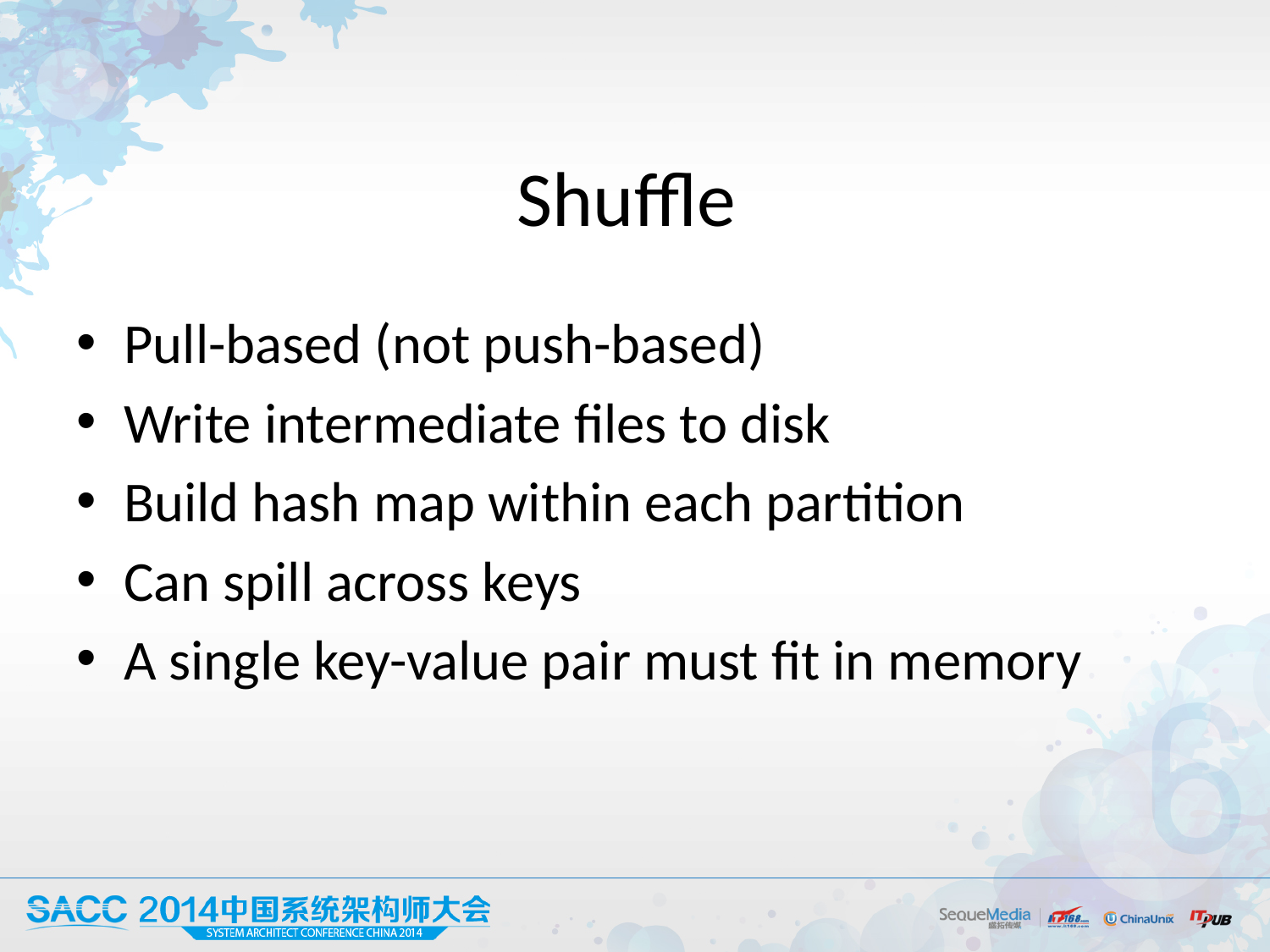

# Shuffle

Pull-based (not push-based)
Write intermediate files to disk
Build hash map within each partition
Can spill across keys
A single key-value pair must fit in memory